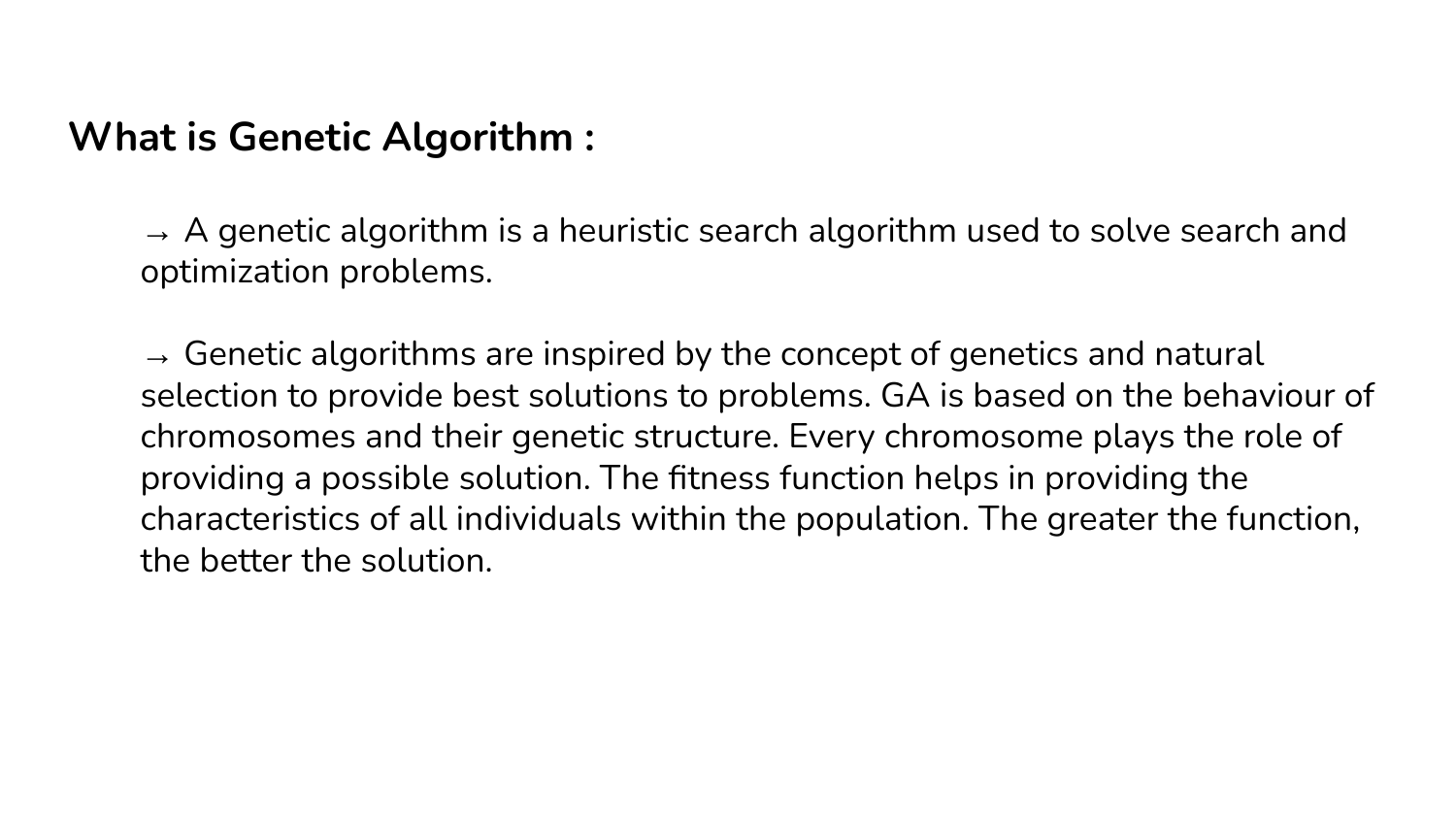

What is Genetic Algorithm :

→ A genetic algorithm is a heuristic search algorithm used to solve search and optimization problems.

→ Genetic algorithms are inspired by the concept of genetics and natural selection to provide best solutions to problems. GA is based on the behaviour of chromosomes and their genetic structure. Every chromosome plays the role of providing a possible solution. The fitness function helps in providing the characteristics of all individuals within the population. The greater the function, the better the solution.